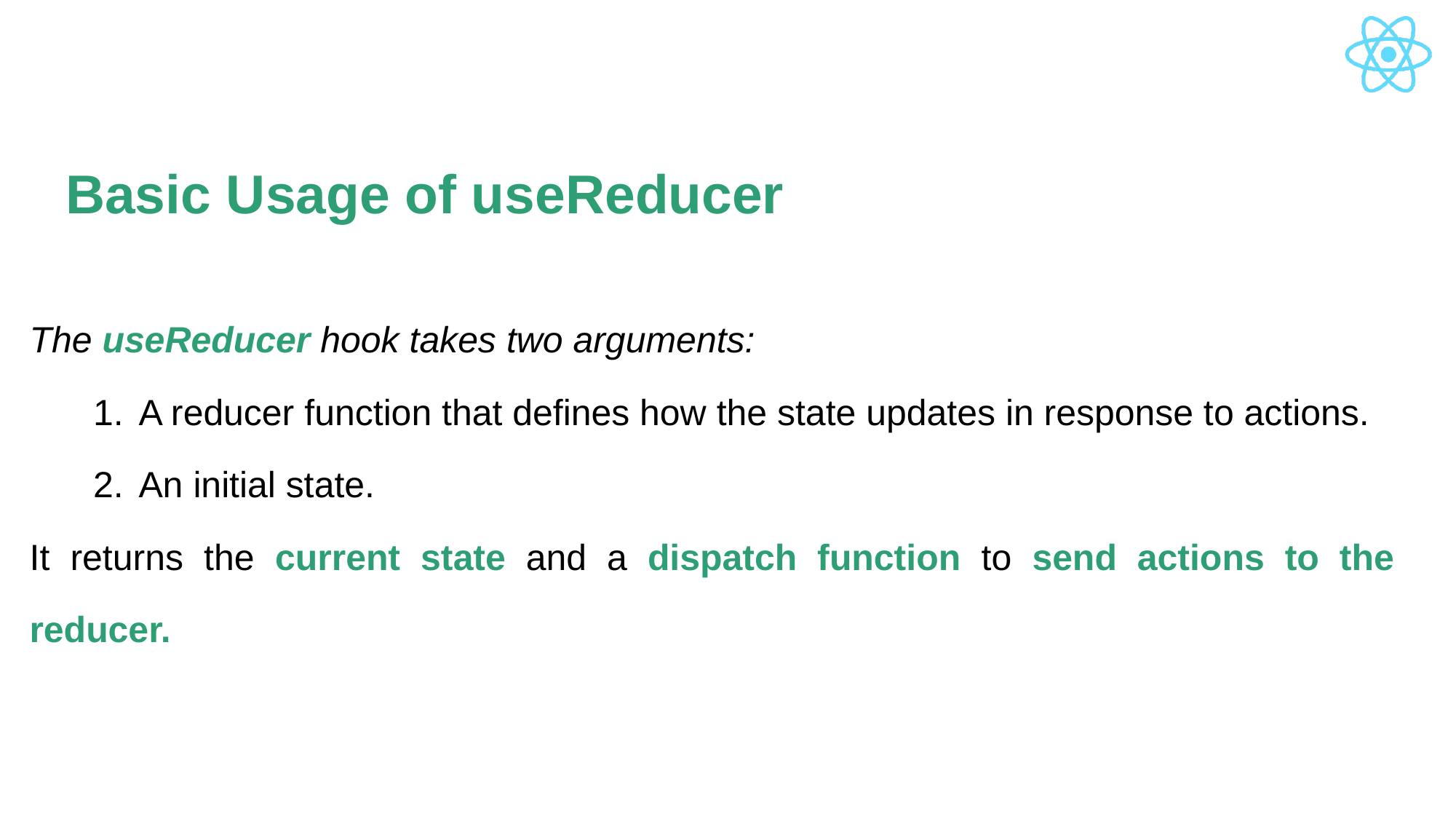

# Basic Usage of useReducer
The useReducer hook takes two arguments:
A reducer function that defines how the state updates in response to actions.
An initial state.
It returns the current state and a dispatch function to send actions to the reducer.